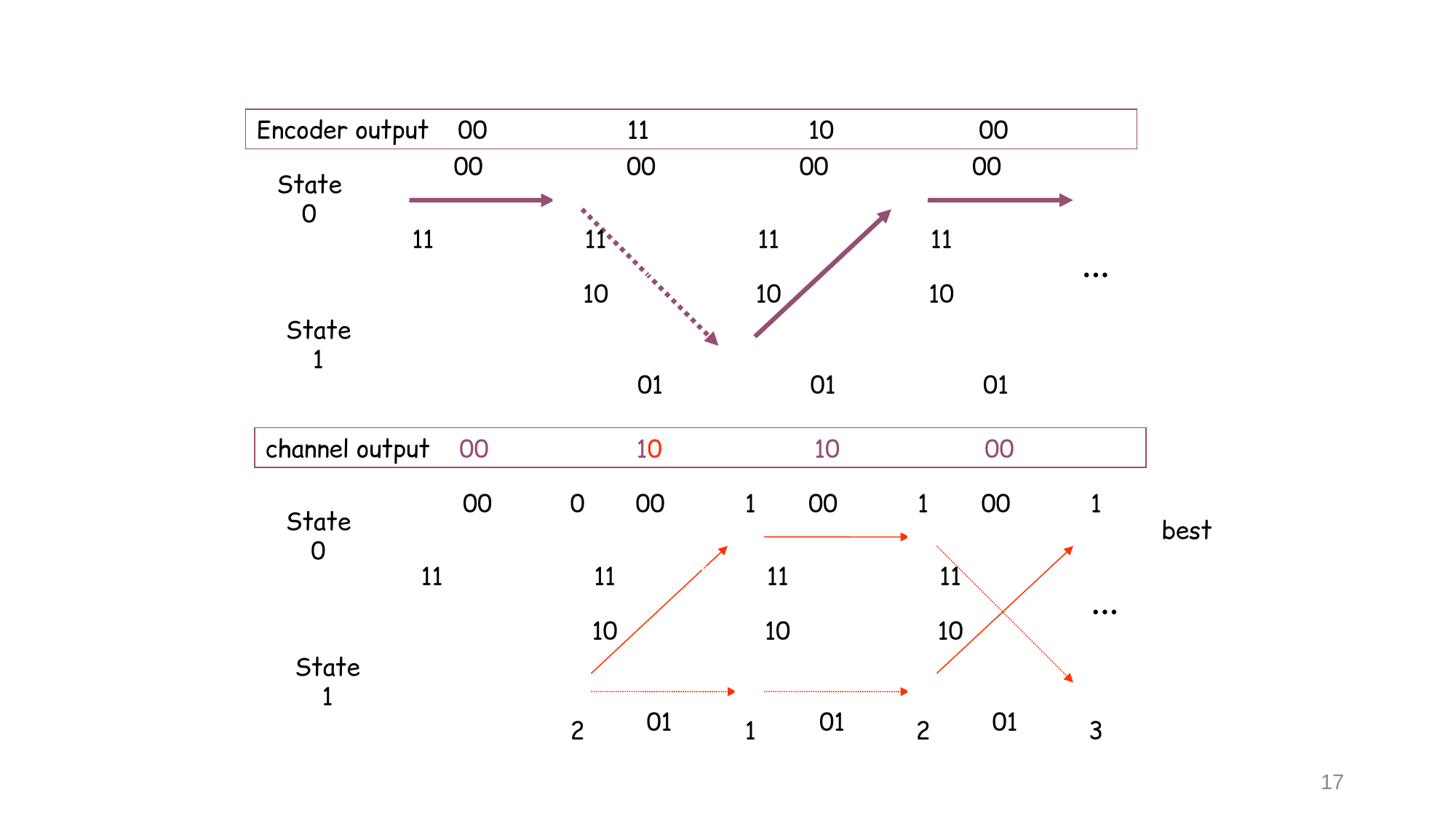

Encoder output    00	      11                      10                    00
00
00
00
00
State 0

11
11
11
11

•••
10
10
10
State 1

01
01
01
channel output    00	      10                     10                    00
00
00
00
00
0
1
1
1
State 0

best

11
11
11
11

•••
10
10
10
State 1

01
01
01
2
1
2
3
17